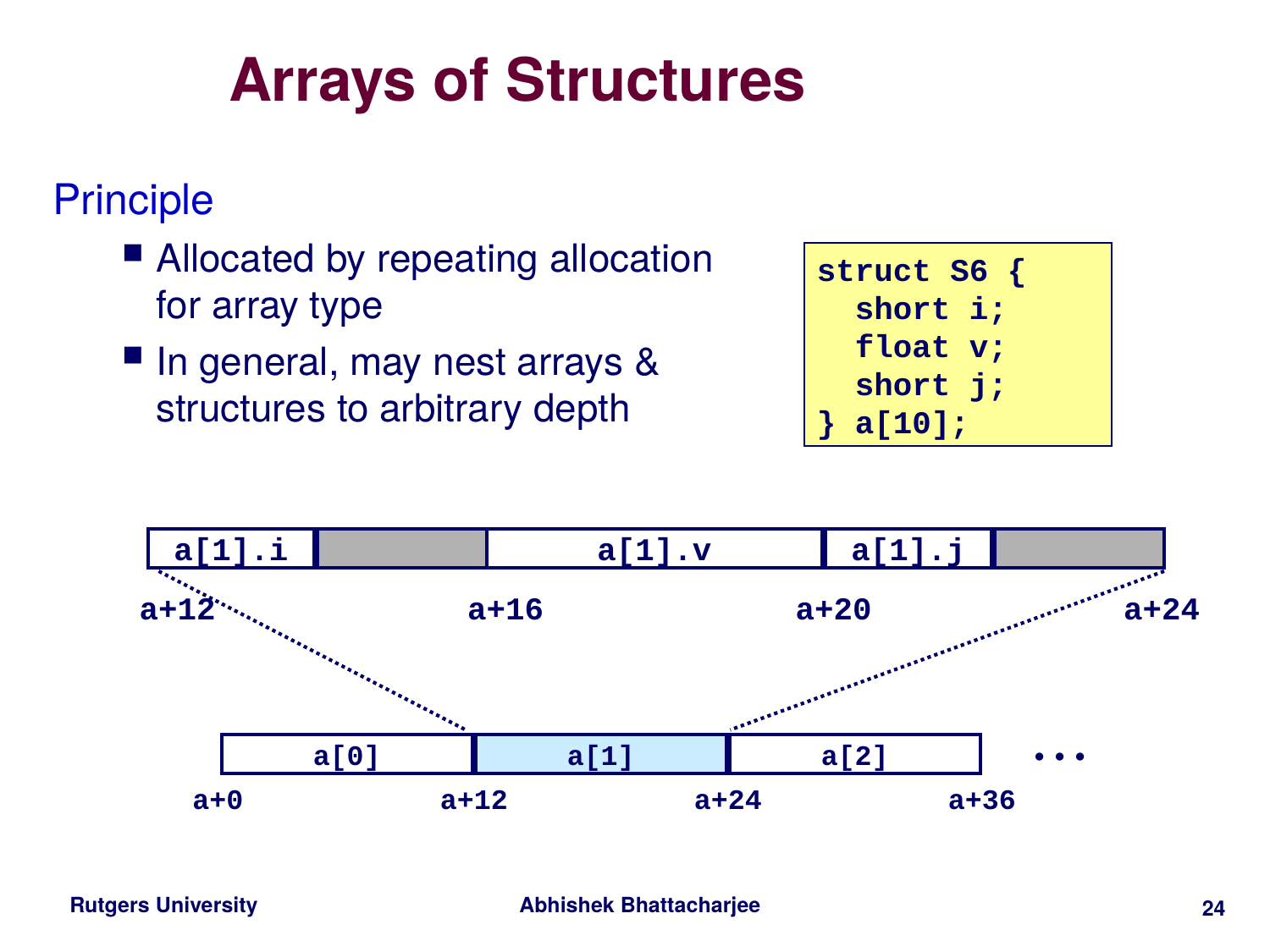

# Arrays of Structures
Principle
Allocated by repeating allocation for array type
In general, may nest arrays & structures to arbitrary depth
struct S6 {
  short i;
  float v;
  short j;
} a[10];
a[1].i

a[1].v
a[1].j

a+12
a+16
a+20
a+24
• • •
a[0]
a[1]
a[2]
a+0
a+12
a+24
a+36